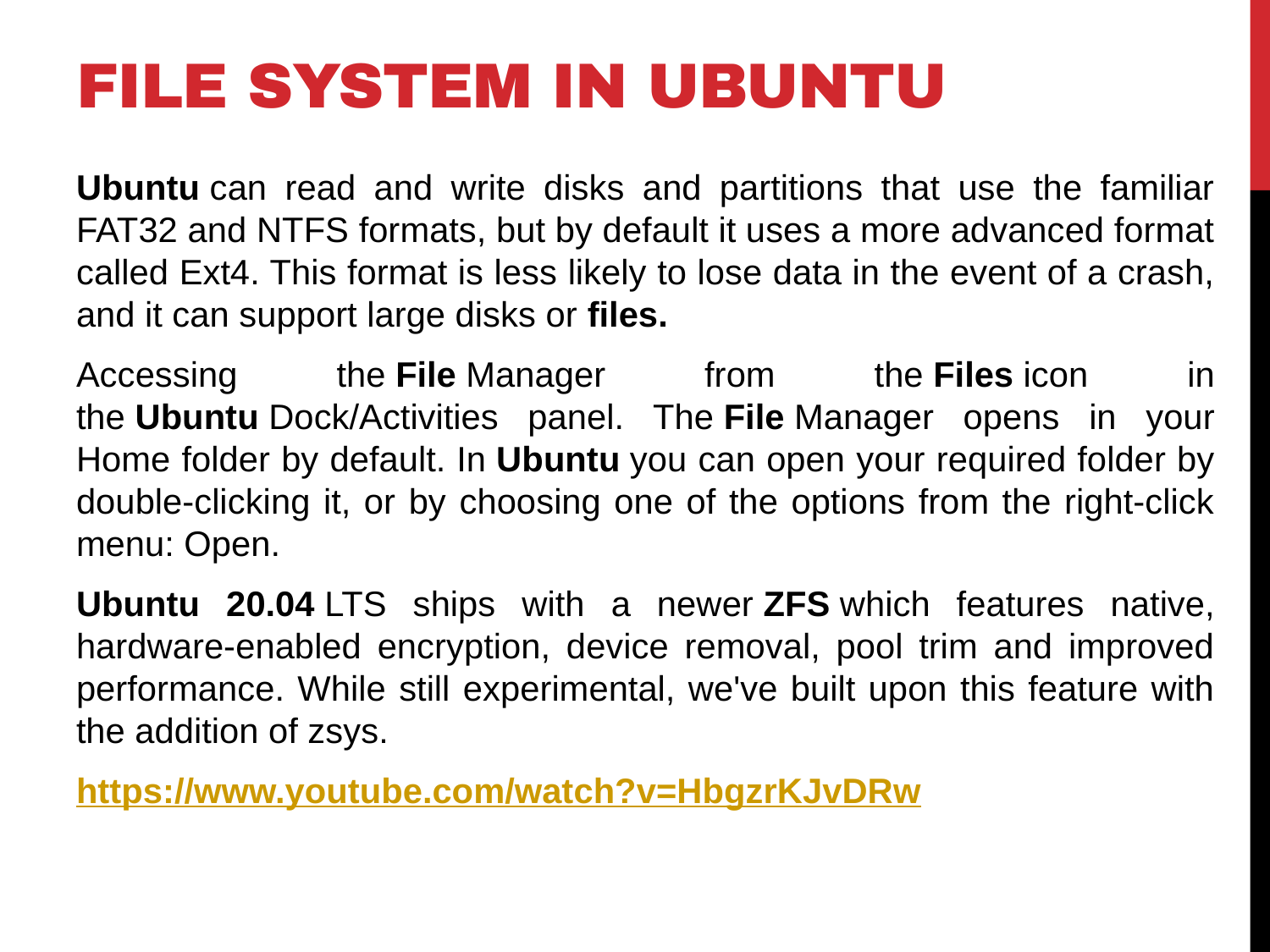

# File system in ubuntu
Ubuntu can read and write disks and partitions that use the familiar FAT32 and NTFS formats, but by default it uses a more advanced format called Ext4. This format is less likely to lose data in the event of a crash, and it can support large disks or files.
Accessing the File Manager from the Files icon in the Ubuntu Dock/Activities panel. The File Manager opens in your Home folder by default. In Ubuntu you can open your required folder by double-clicking it, or by choosing one of the options from the right-click menu: Open.
Ubuntu 20.04 LTS ships with a newer ZFS which features native, hardware-enabled encryption, device removal, pool trim and improved performance. While still experimental, we've built upon this feature with the addition of zsys.
https://www.youtube.com/watch?v=HbgzrKJvDRw